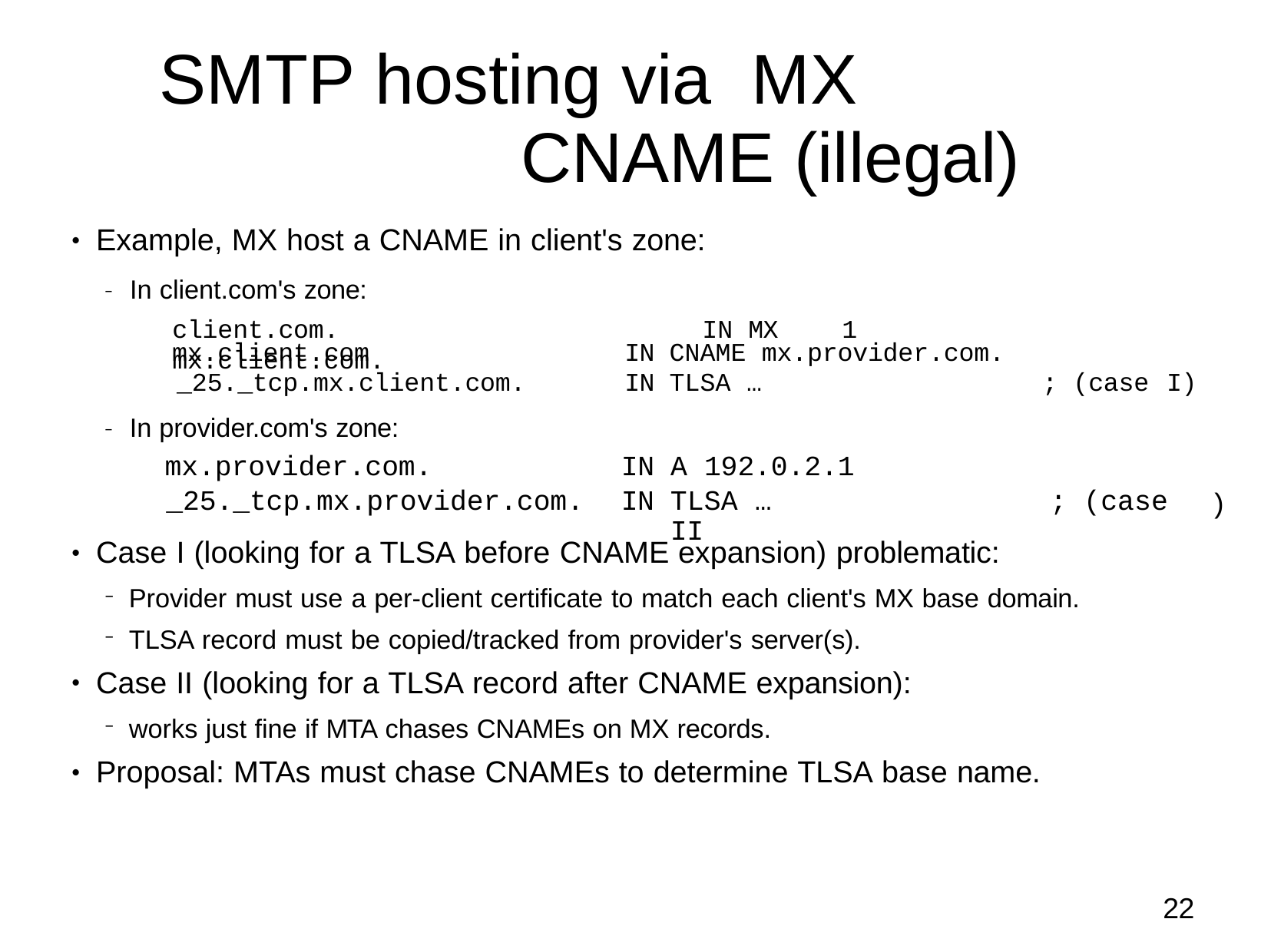

# SMTP hosting via	MX CNAME (illegal)
Example, MX host a CNAME in client's zone:
–  In client.com's zone:
client.com.	IN MX	1 mx.client.com.
●
| mx.client.com | IN | CNAME mx.provider.com. |  |  |
| --- | --- | --- | --- | --- |
| \_25.\_tcp.mx.client.com. | IN | TLSA … | ; (case | I) |
| – In provider.com's zone: |  |  |  |  |
| mx.provider.com. | IN | A 192.0.2.1 |  |  |
| \_25.\_tcp.mx.provider.com. | IN | TLSA … ; (case II |  |  |
)
Case I (looking for a TLSA before CNAME expansion) problematic:
Provider must use a per-client certificate to match each client's MX base domain.
TLSA record must be copied/tracked from provider's server(s).
Case II (looking for a TLSA record after CNAME expansion):
works just fine if MTA chases CNAMEs on MX records.
Proposal: MTAs must chase CNAMEs to determine TLSA base name.
●
●
●
22